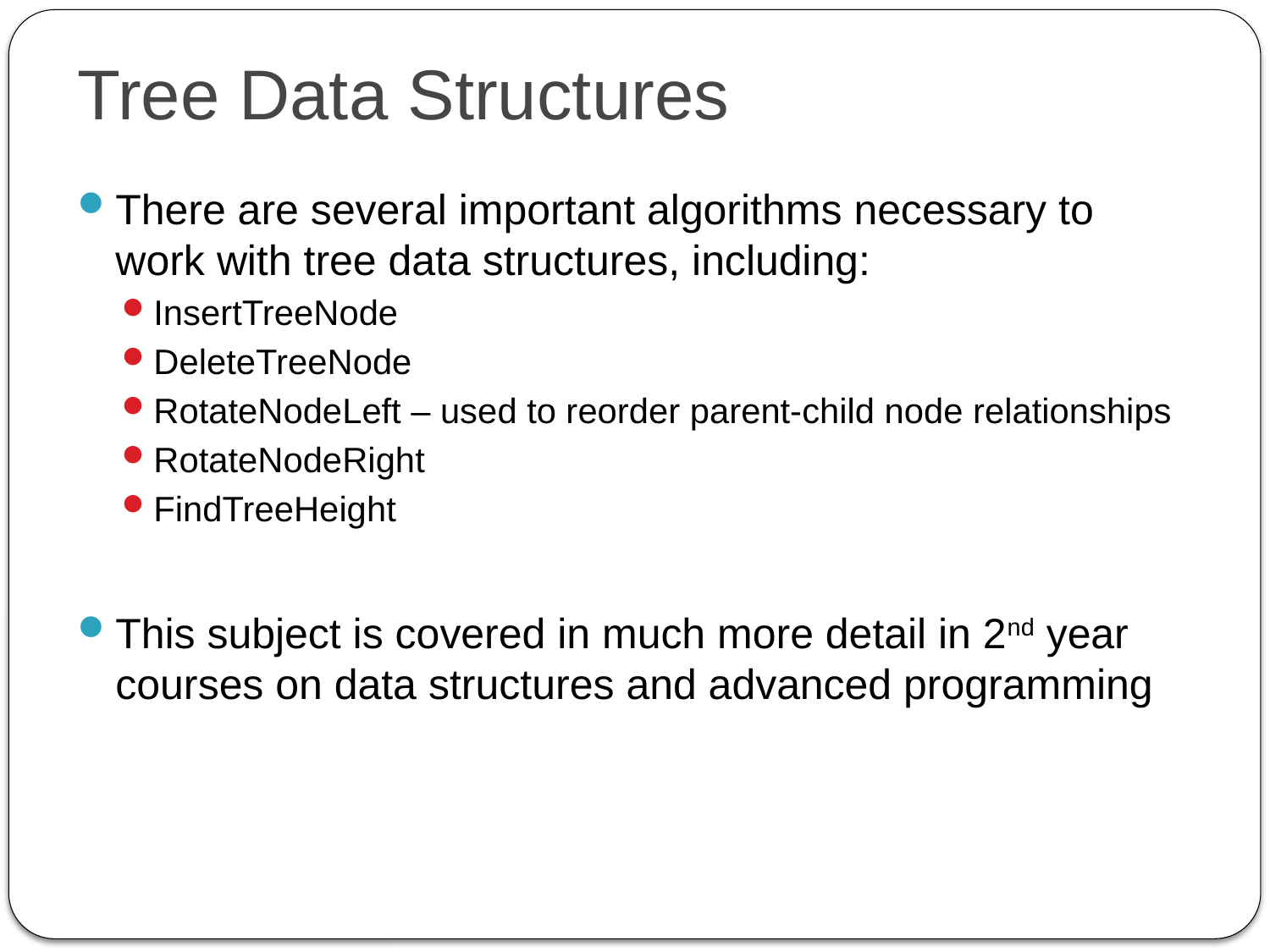

# Tree Data Structures
There are several important algorithms necessary to work with tree data structures, including:
InsertTreeNode
DeleteTreeNode
RotateNodeLeft – used to reorder parent-child node relationships
RotateNodeRight
FindTreeHeight

This subject is covered in much more detail in 2nd year courses on data structures and advanced programming